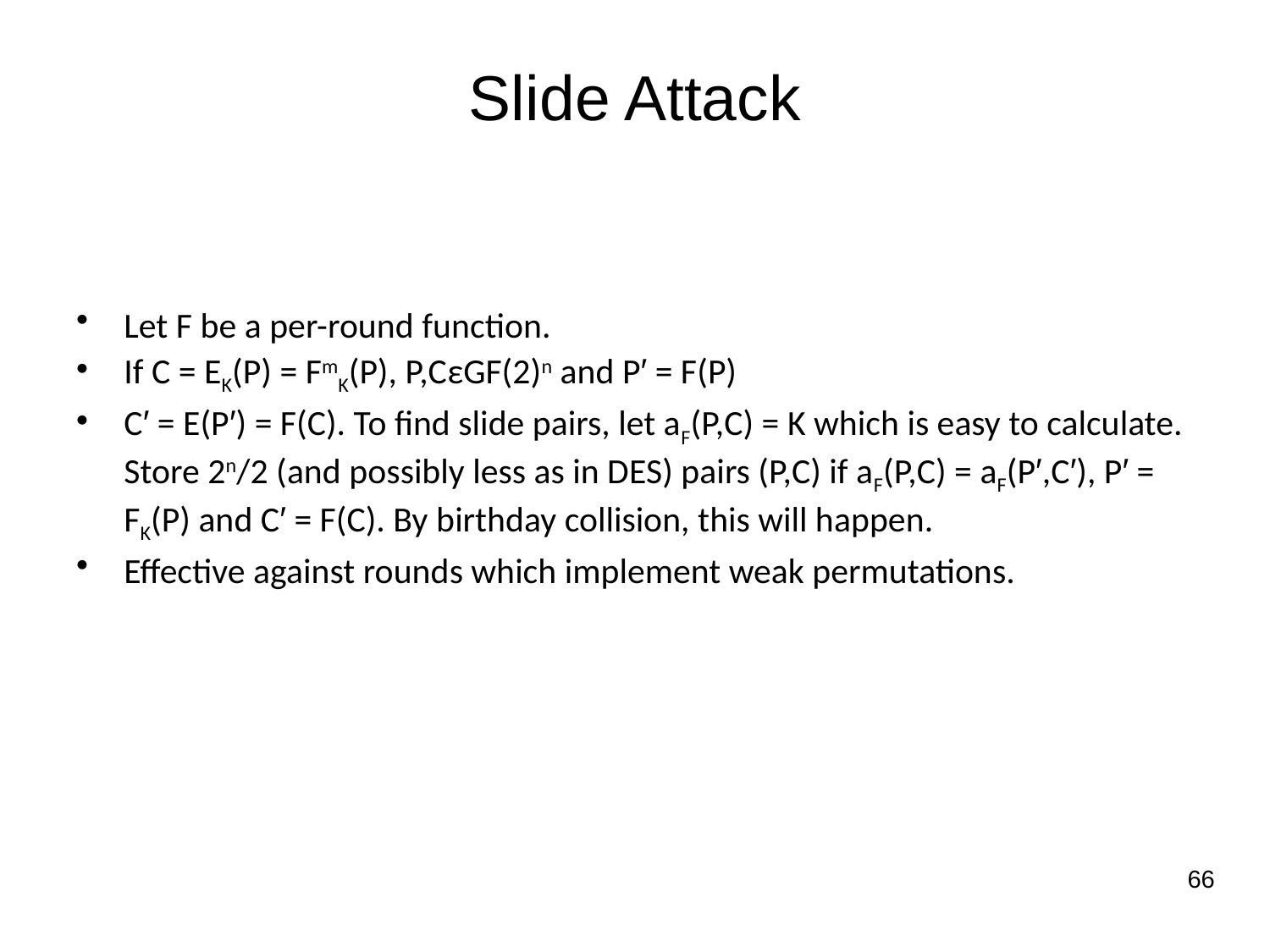

# Slide Attack
Let F be a per-round function.
If C = EK(P) = FmK(P), P,CεGF(2)n and P′ = F(P)
C′ = E(P′) = F(C). To find slide pairs, let aF(P,C) = K which is easy to calculate. Store 2n/2 (and possibly less as in DES) pairs (P,C) if aF(P,C) = aF(P′,C′), P′ = FK(P) and C′ = F(C). By birthday collision, this will happen.
Effective against rounds which implement weak permutations.
66